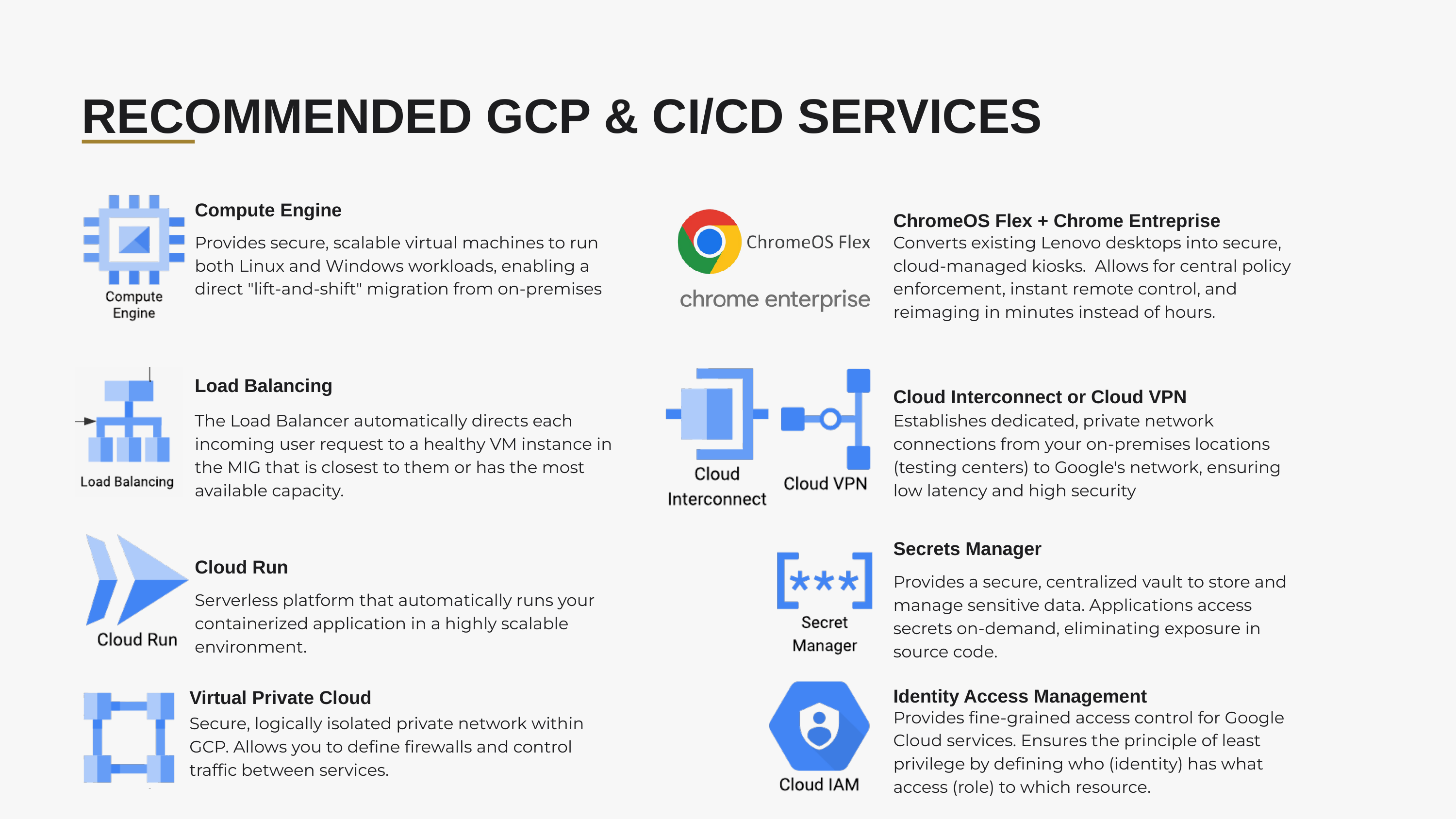

RECOMMENDED GCP & CI/CD SERVICES

Compute Engine
ChromeOS Flex + Chrome Entreprise

Provides secure, scalable virtual machines to run both Linux and Windows workloads, enabling a direct "lift-and-shift" migration from on-premises
Converts existing Lenovo desktops into secure, cloud-managed kiosks.  Allows for central policy enforcement, instant remote control, and reimaging in minutes instead of hours.

Load Balancing
Cloud Interconnect or Cloud VPN
The Load Balancer automatically directs each incoming user request to a healthy VM instance in the MIG that is closest to them or has the most available capacity.
Establishes dedicated, private network connections from your on-premises locations (testing centers) to Google's network, ensuring low latency and high security

Secrets Manager

Cloud Run
Provides a secure, centralized vault to store and manage sensitive data. Applications access secrets on-demand, eliminating exposure in source code.
Serverless platform that automatically runs your containerized application in a highly scalable environment.

Identity Access Management
Virtual Private Cloud

Provides fine-grained access control for Google Cloud services. Ensures the principle of least privilege by defining who (identity) has what access (role) to which resource.
Secure, logically isolated private network within GCP. Allows you to define firewalls and control traffic between services.